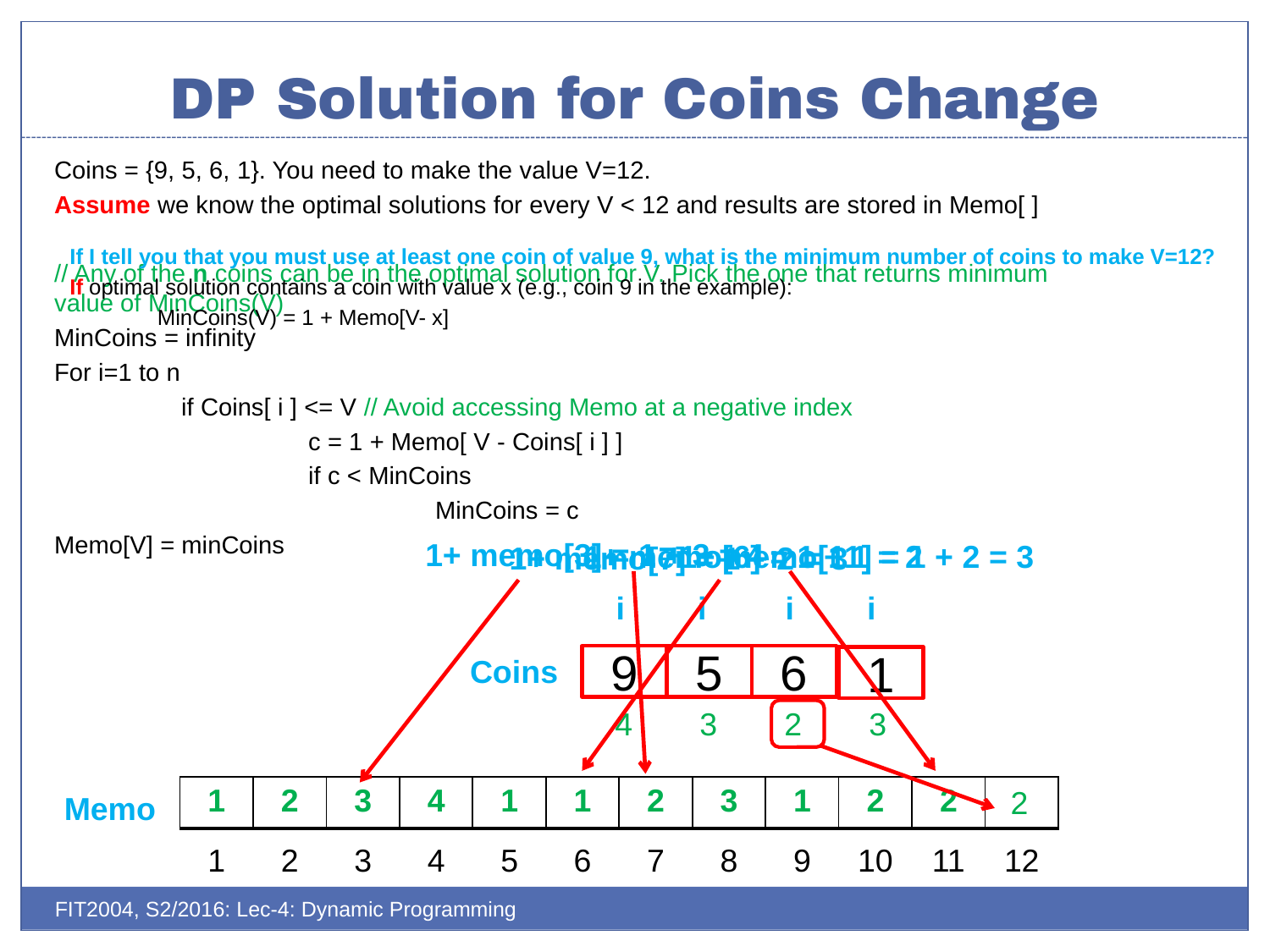

# DP Solution for Coins Change
Coins = {9, 5, 6, 1}. You need to make the value V=12.
Assume we know the optimal solutions for every V < 12 and results are stored in Memo[ ]

// Any of the n coins can be in the optimal solution for V. Pick the one that returns minimum value of MinCoins(V)
MinCoins = infinity
For i=1 to n
	if Coins[ i ] <= V // Avoid accessing Memo at a negative index
		c = 1 + Memo[ V - Coins[ i ] ]
		if c < MinCoins
			MinCoins = c
Memo[V] = minCoins

If I tell you that you must use at least one coin of value 9, what is the minimum number of coins to make V=12?
If optimal solution contains a coin with value x (e.g., coin 9 in the example):
	MinCoins(V) = 1 + Memo[V- x]

1+ memo[3] = 1 + 3 = 4
1+ memo[6] = 1 + 1 = 2
1+ memo[11] = 1 + 2 = 3
1+ memo[7] = 1 + 2 = 3
i
i
i
i
Coins
9
5
6
1
4
3
2
3

2
| 1 | 2 | 3 | 4 | 1 | 1 | 2 | 3 | 1 | 2 | 2 |  |
| --- | --- | --- | --- | --- | --- | --- | --- | --- | --- | --- | --- |
Memo
| 1 | 2 | 3 | 4 | 5 | 6 | 7 | 8 | 9 | 10 | 11 | 12 |
| --- | --- | --- | --- | --- | --- | --- | --- | --- | --- | --- | --- |
FIT2004, S2/2016: Lec-4: Dynamic Programming